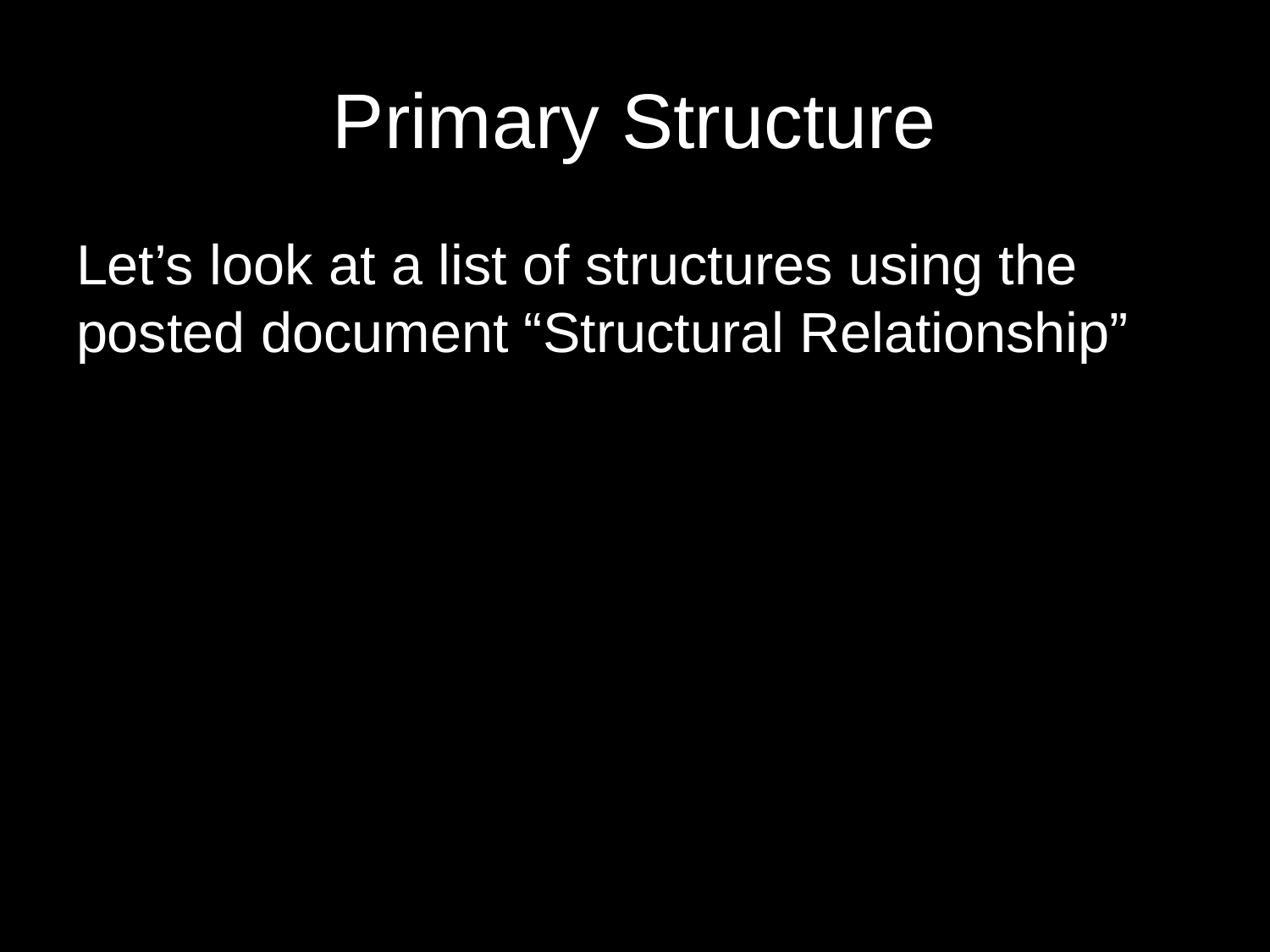

# Primary Structure
Let’s look at a list of structures using the posted document “Structural Relationship”